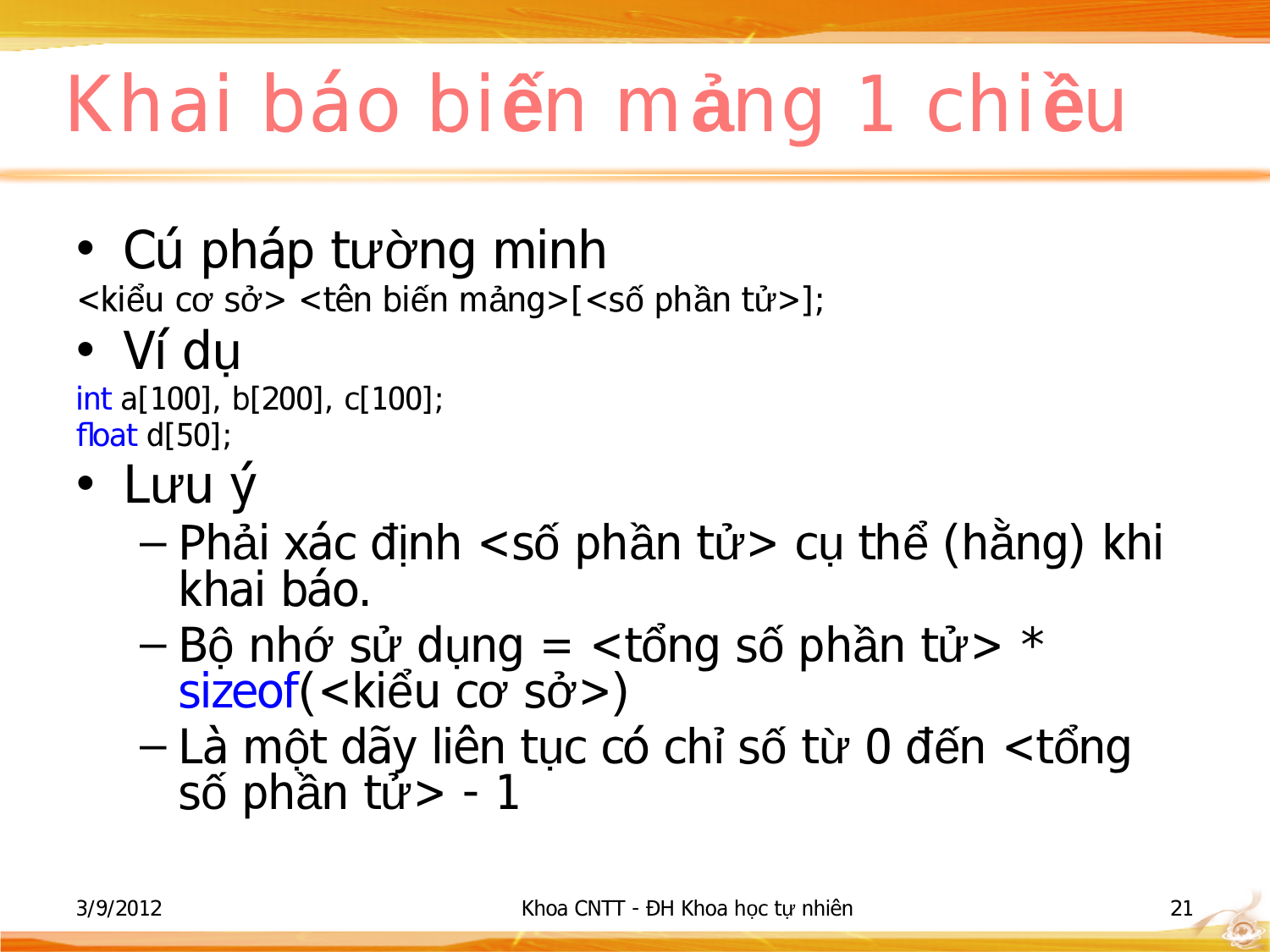

# Khai báo biến mảng 1 chiều
Cú pháp tường minh
<kiểu cơ sở> <tên biến mảng>[<số phần tử>];
Ví dụ
int a[100], b[200], c[100];
float d[50];
Lưu ý
Phải xác định <số phần tử> cụ thể (hằng) khi khai báo.
Bộ nhớ sử dụng = <tổng số phần tử> * sizeof(<kiểu cơ sở>)
Là một dãy liên tục có chỉ số từ 0 đến <tổng số phần tử> - 1
3/9/2012
Khoa CNTT - ĐH Khoa học tự nhiên
21